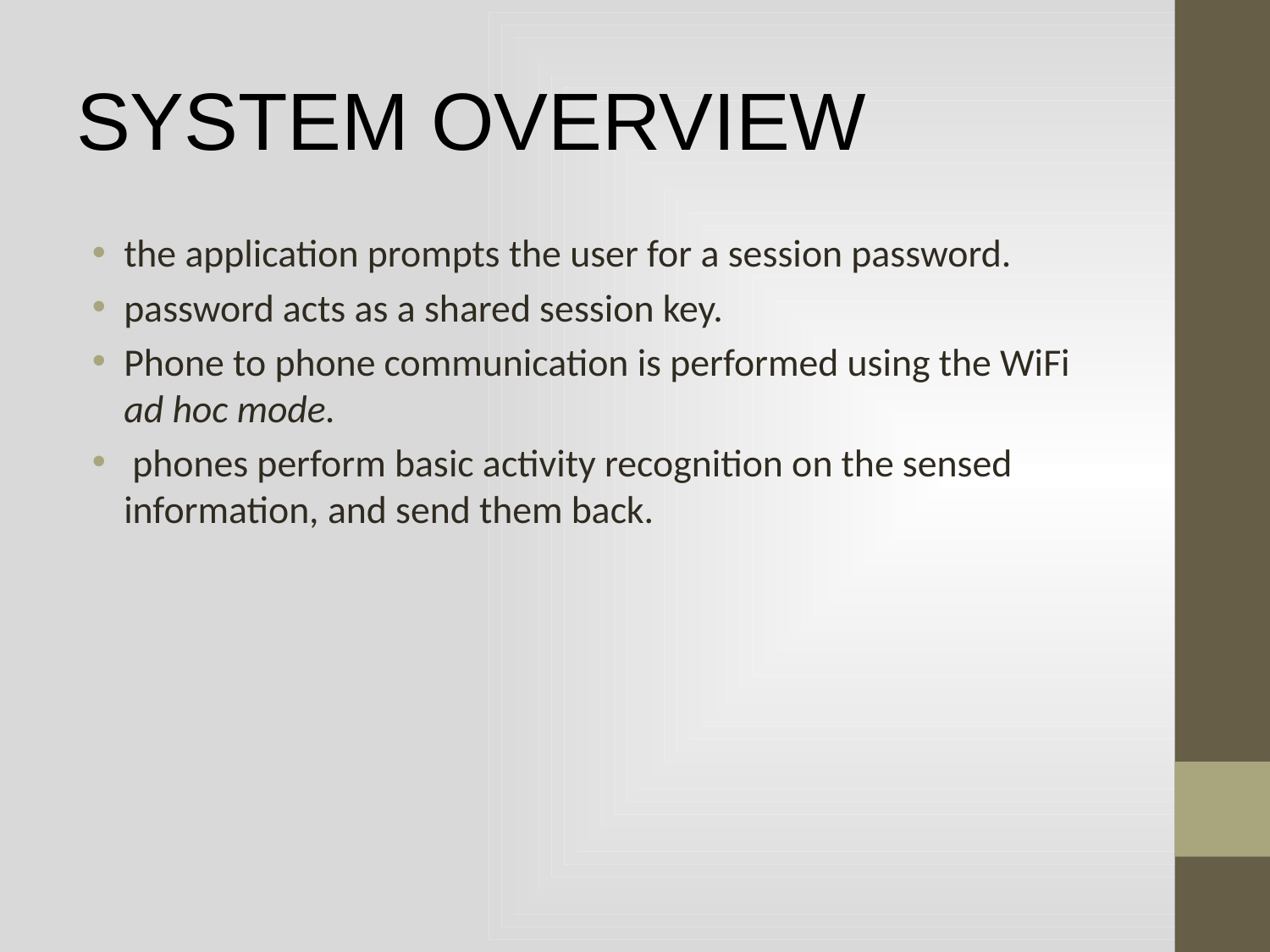

SYSTEM OVERVIEW
the application prompts the user for a session password.
password acts as a shared session key.
Phone to phone communication is performed using the WiFi ad hoc mode.
 phones perform basic activity recognition on the sensed information, and send them back.